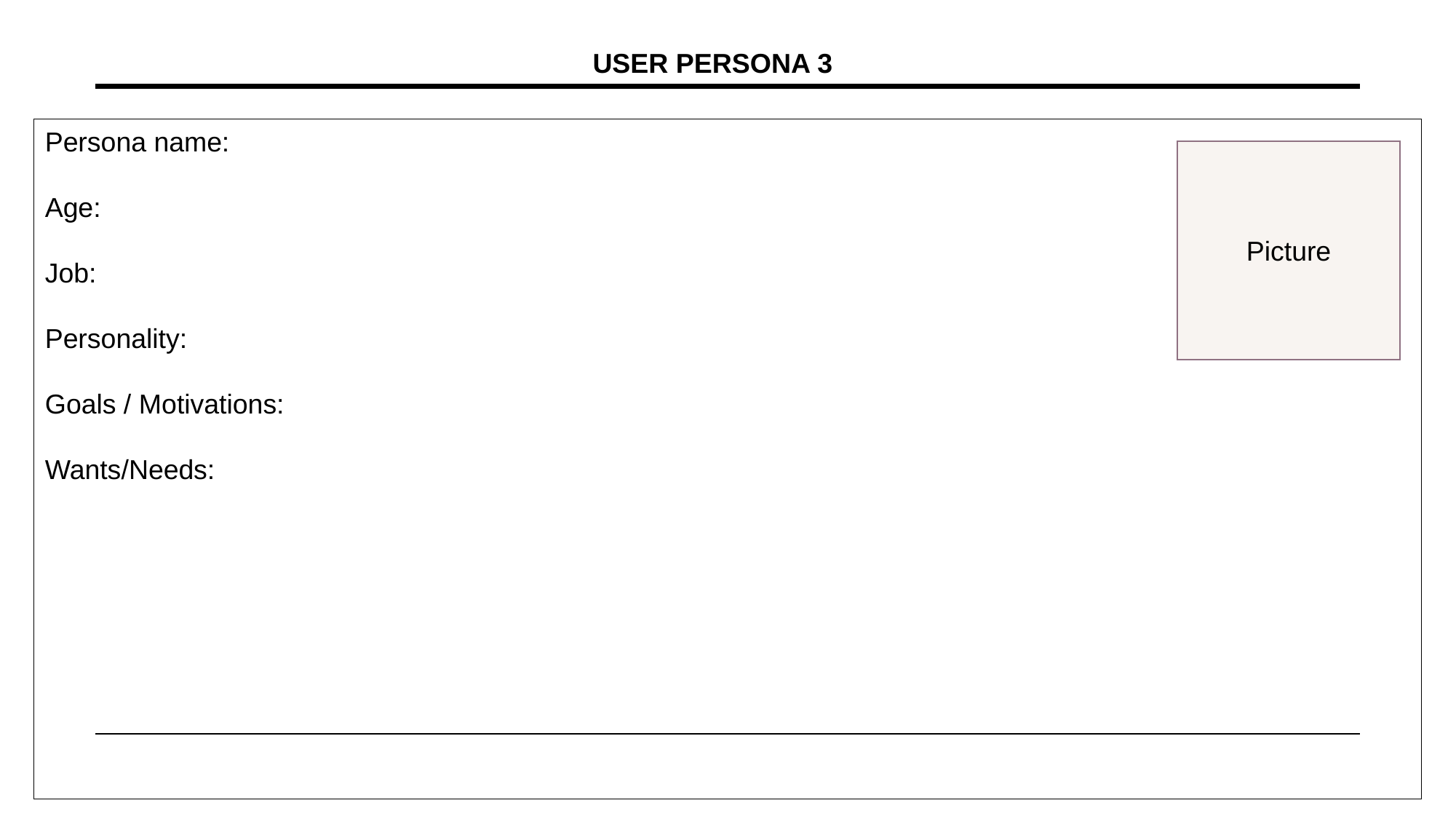

USER PERSONA 3
Persona name:

Age:

Job:

Personality:

Goals / Motivations:

Wants/Needs:
Picture